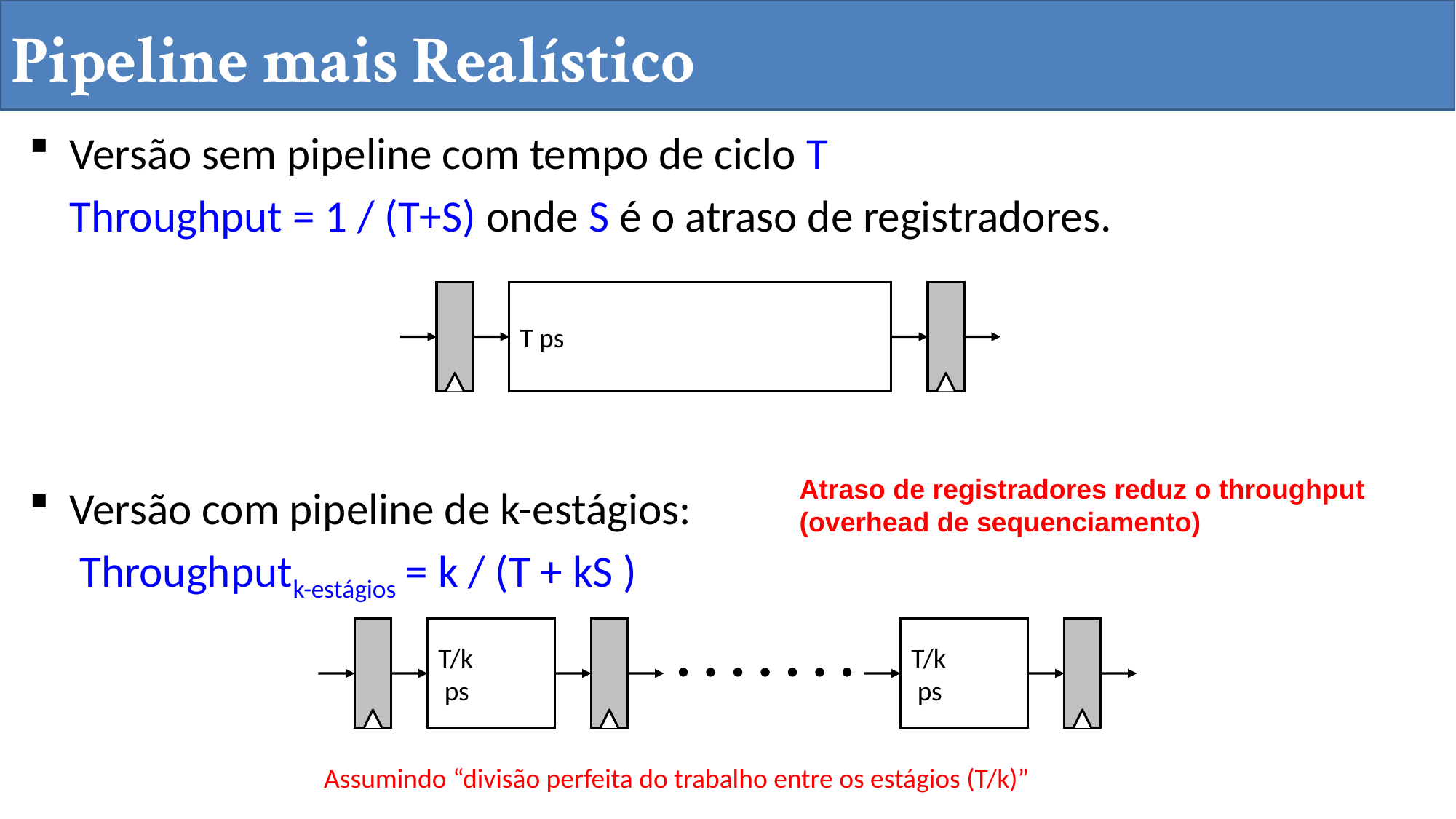

# Pipeline mais Realístico
Versão sem pipeline com tempo de ciclo T
		Throughput = 1 / (T+S) onde S é o atraso de registradores.

Versão com pipeline de k-estágios:
		 Throughputk-estágios = k / (T + kS )

T ps

Atraso de registradores reduz o throughput
(overhead de sequenciamento)

T/k
 ps

T/k
 ps

Assumindo “divisão perfeita do trabalho entre os estágios (T/k)”